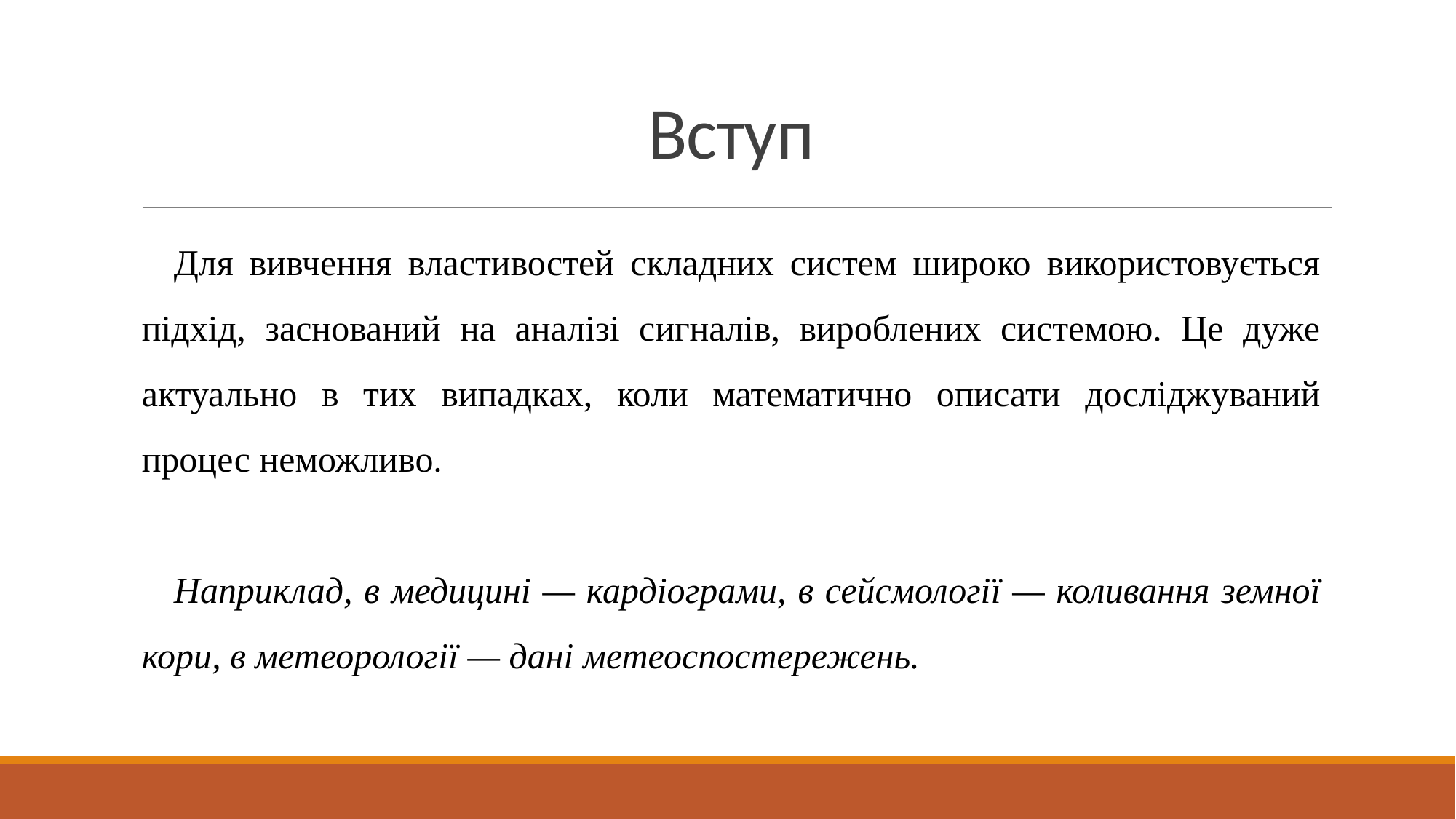

# Вступ
Для вивчення властивостей складних систем широко використовується підхід, заснований на аналізі сигналів, вироблених системою. Це дуже актуально в тих випадках, коли математично описати досліджуваний процес неможливо.

Наприклад, в медицині — кардіограми, в сейсмології — коливання земної кори, в метеорології — дані метеоспостережень.